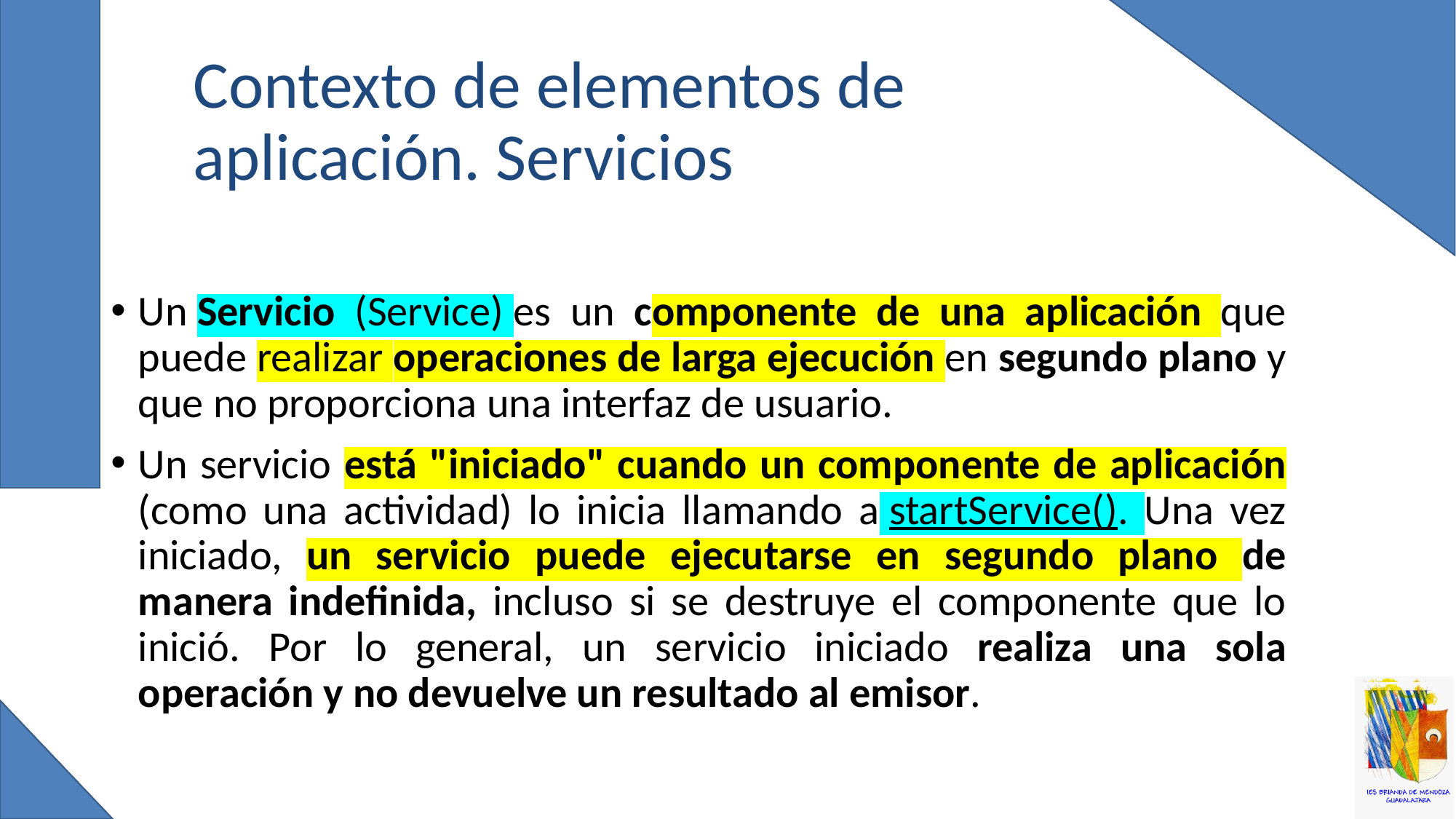

# Contexto de elementos de aplicación. Servicios

Un Servicio (Service) es un componente de una aplicación que puede realizar operaciones de larga ejecución en segundo plano y que no proporciona una interfaz de usuario.
Un servicio está "iniciado" cuando un componente de aplicación (como una actividad) lo inicia llamando a startService(). Una vez iniciado, un servicio puede ejecutarse en segundo plano de manera indefinida, incluso si se destruye el componente que lo inició. Por lo general, un servicio iniciado realiza una sola operación y no devuelve un resultado al emisor.